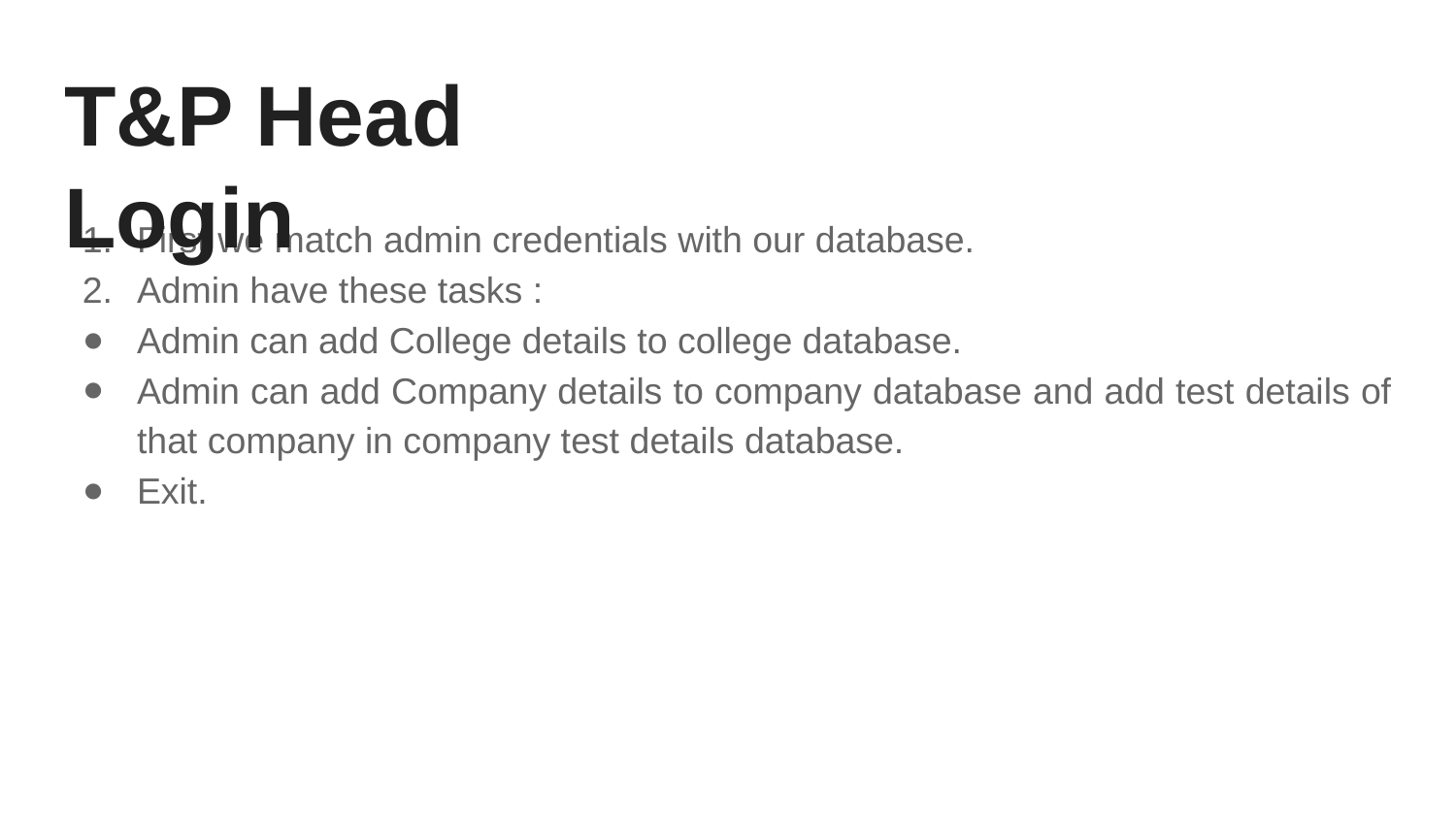

# T&P Head Login
First we match admin credentials with our database.
Admin have these tasks :
Admin can add College details to college database.
Admin can add Company details to company database and add test details of that company in company test details database.
Exit.